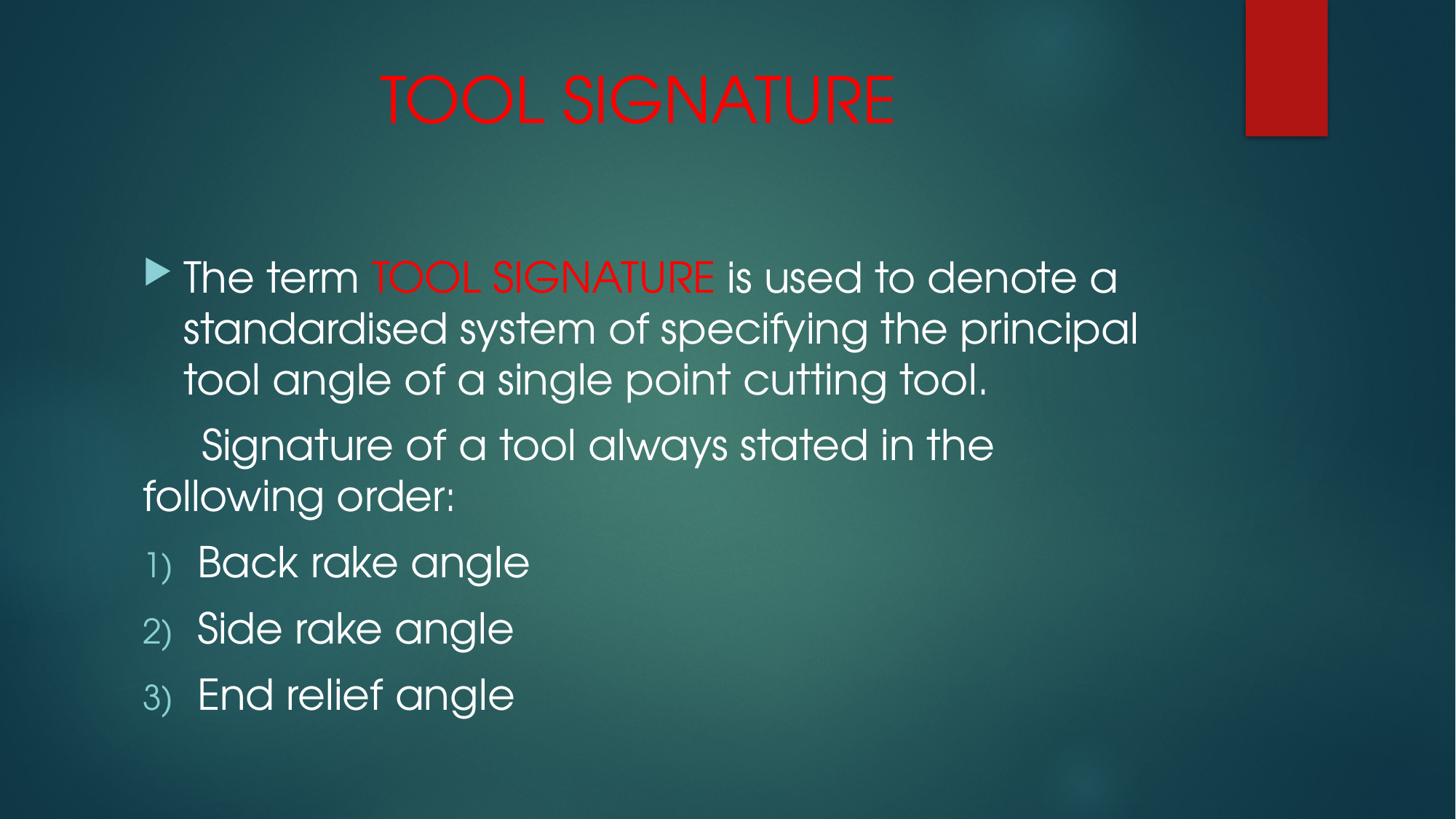

# TOOL SIGNATURE
The term TOOL SIGNATURE is used to denote a standardised system of specifying the principal tool angle of a single point cutting tool.
     Signature of a tool always stated in the following order:
Back rake angle
Side rake angle
End relief angle